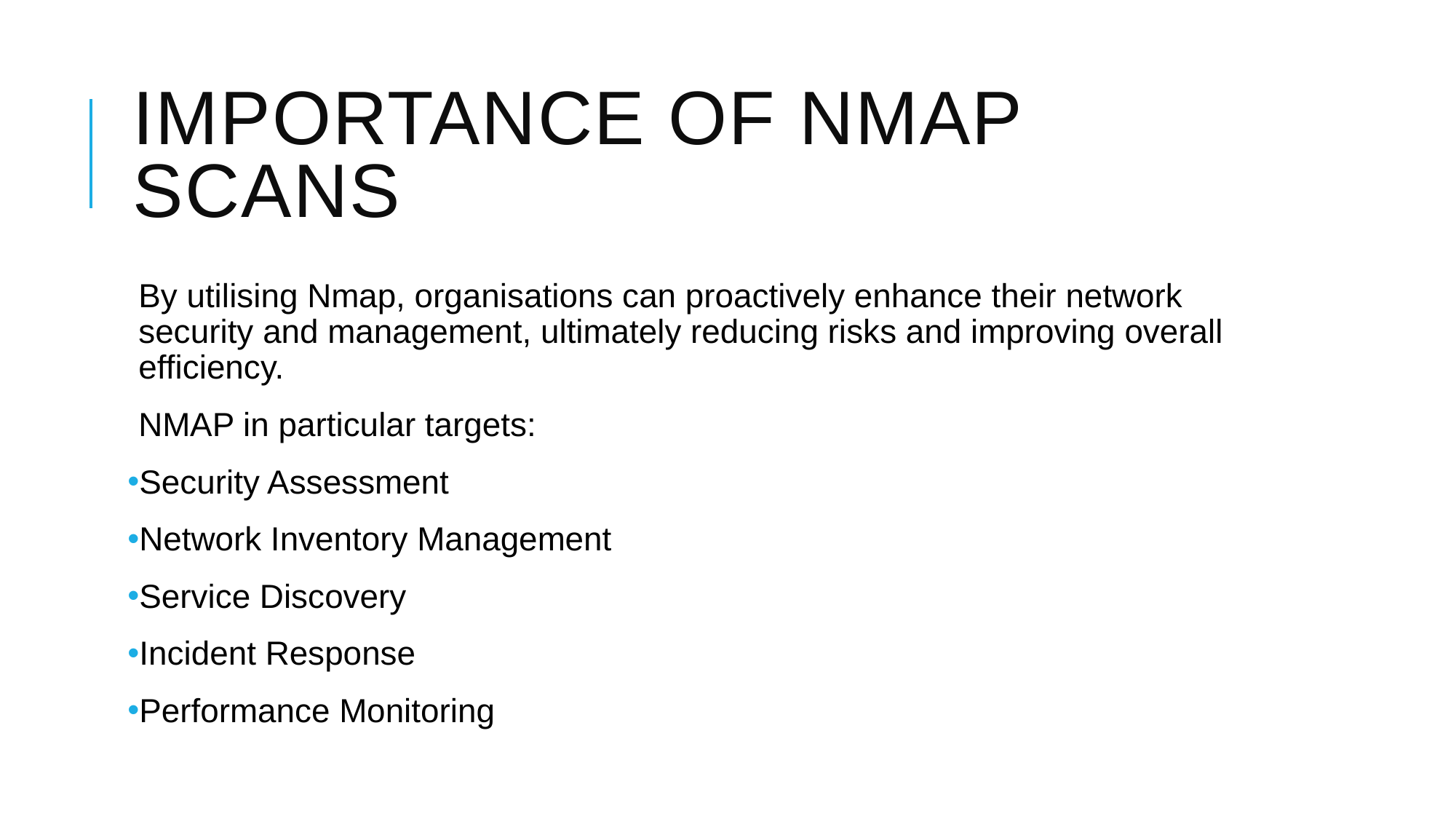

# Importance of Nmap scans
By utilising Nmap, organisations can proactively enhance their network security and management, ultimately reducing risks and improving overall efficiency.
NMAP in particular targets:
Security Assessment
Network Inventory Management
Service Discovery
Incident Response
Performance Monitoring